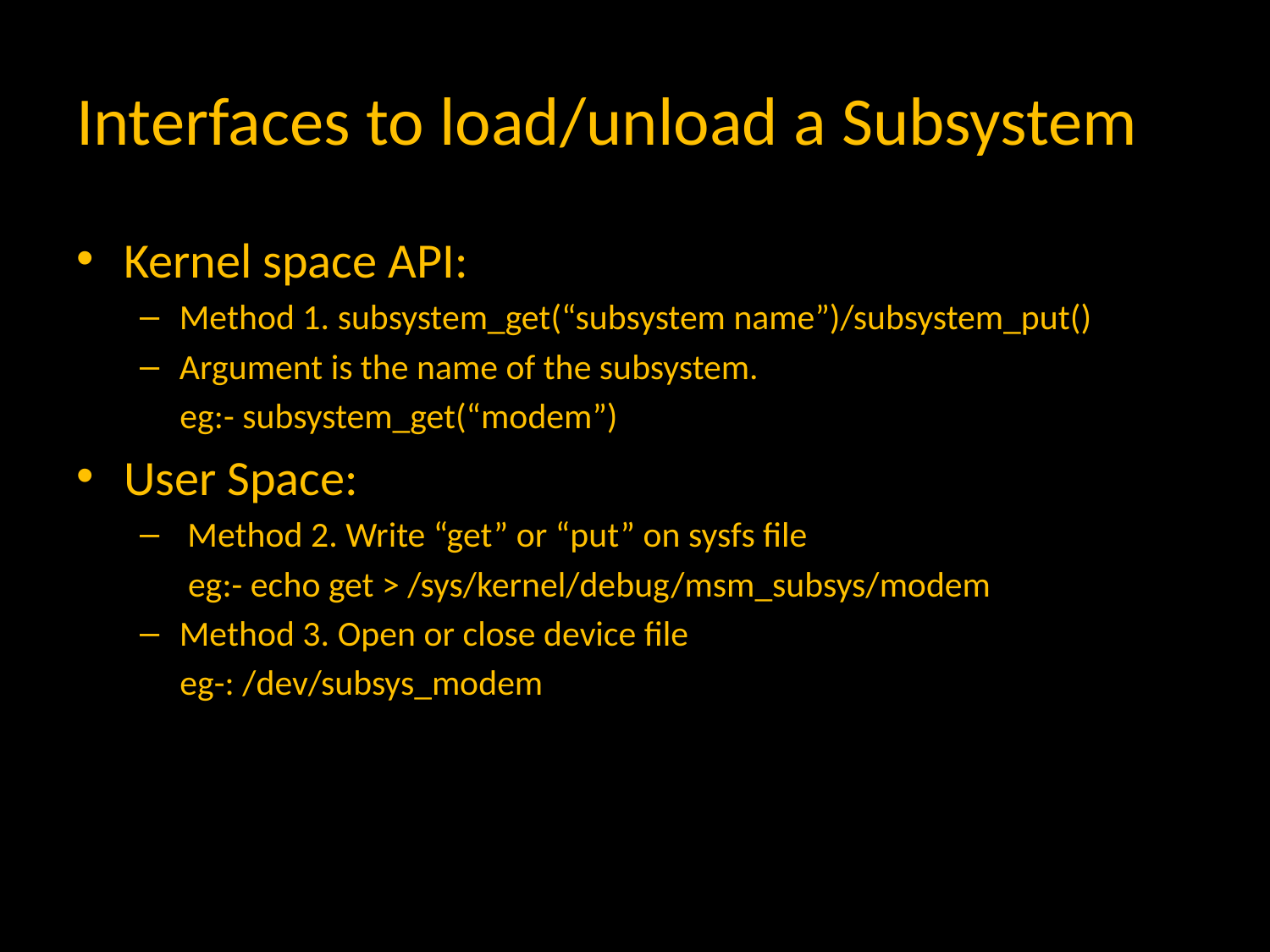

# Interfaces to load/unload a Subsystem
Kernel space API:
Method 1. subsystem_get(“subsystem name”)/subsystem_put()
Argument is the name of the subsystem.
     eg:- subsystem_get(“modem”)
User Space:
 Method 2. Write “get” or “put” on sysfs file
      eg:- echo get > /sys/kernel/debug/msm_subsys/modem
Method 3. Open or close device file
     eg-: /dev/subsys_modem